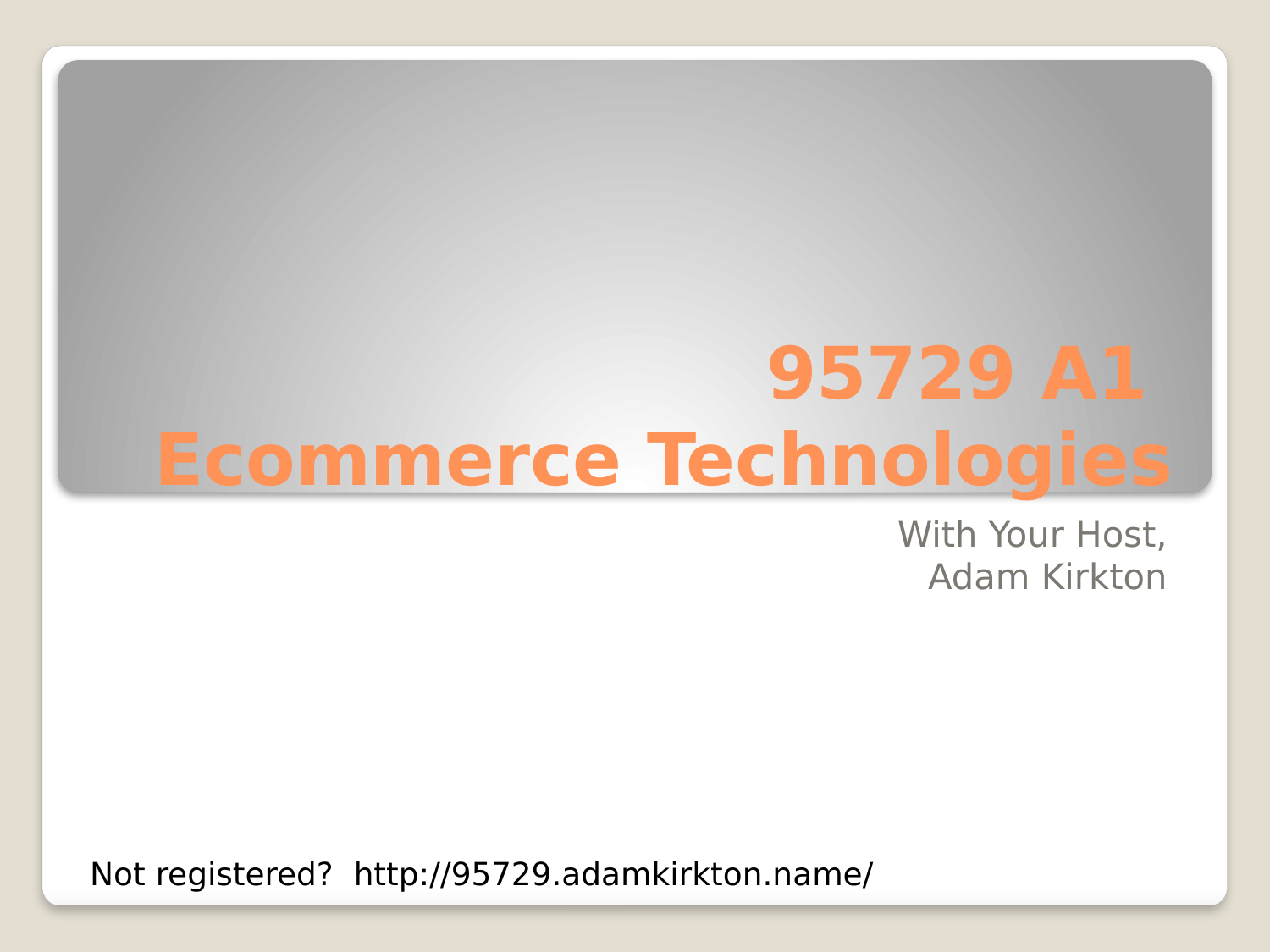

# 95729 A1 Ecommerce Technologies
With Your Host,
Adam Kirkton
Not registered?  http://95729.adamkirkton.name/